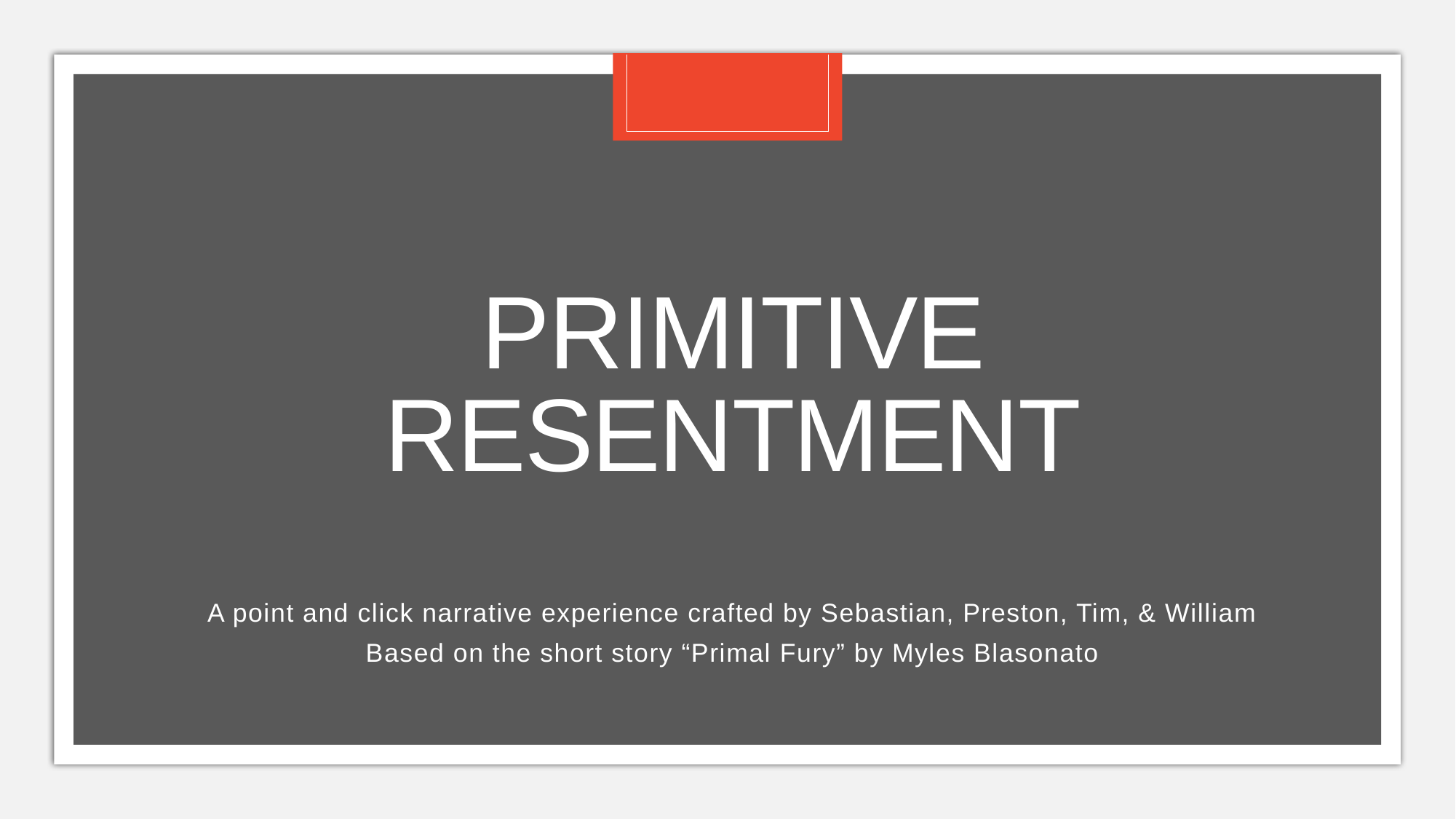

# Primitive Resentment
A point and click narrative experience crafted by Sebastian, Preston, Tim, & William
Based on the short story “Primal Fury” by Myles Blasonato